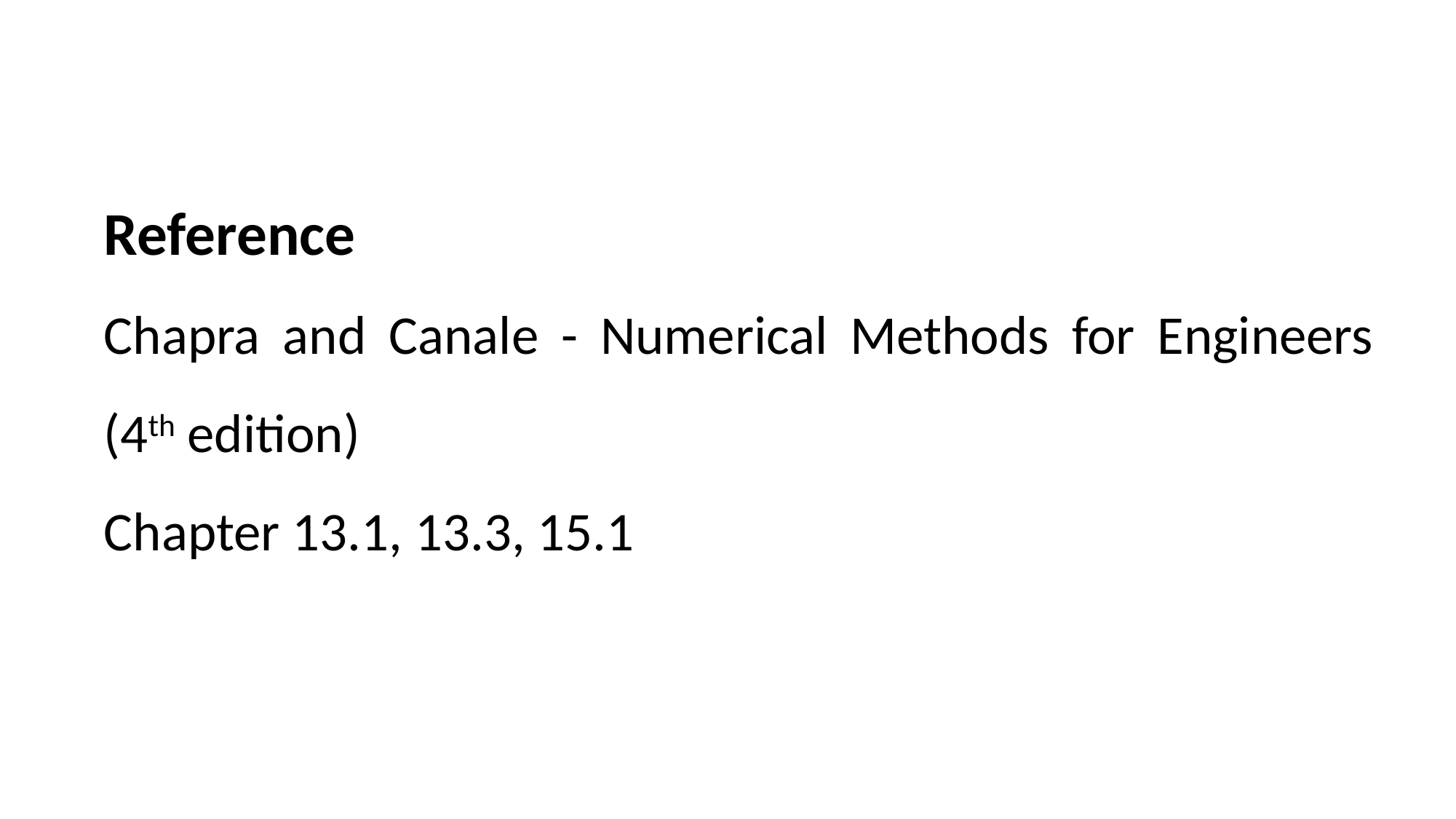

Reference
Chapra and Canale - Numerical Methods for Engineers (4th edition)
Chapter 13.1, 13.3, 15.1